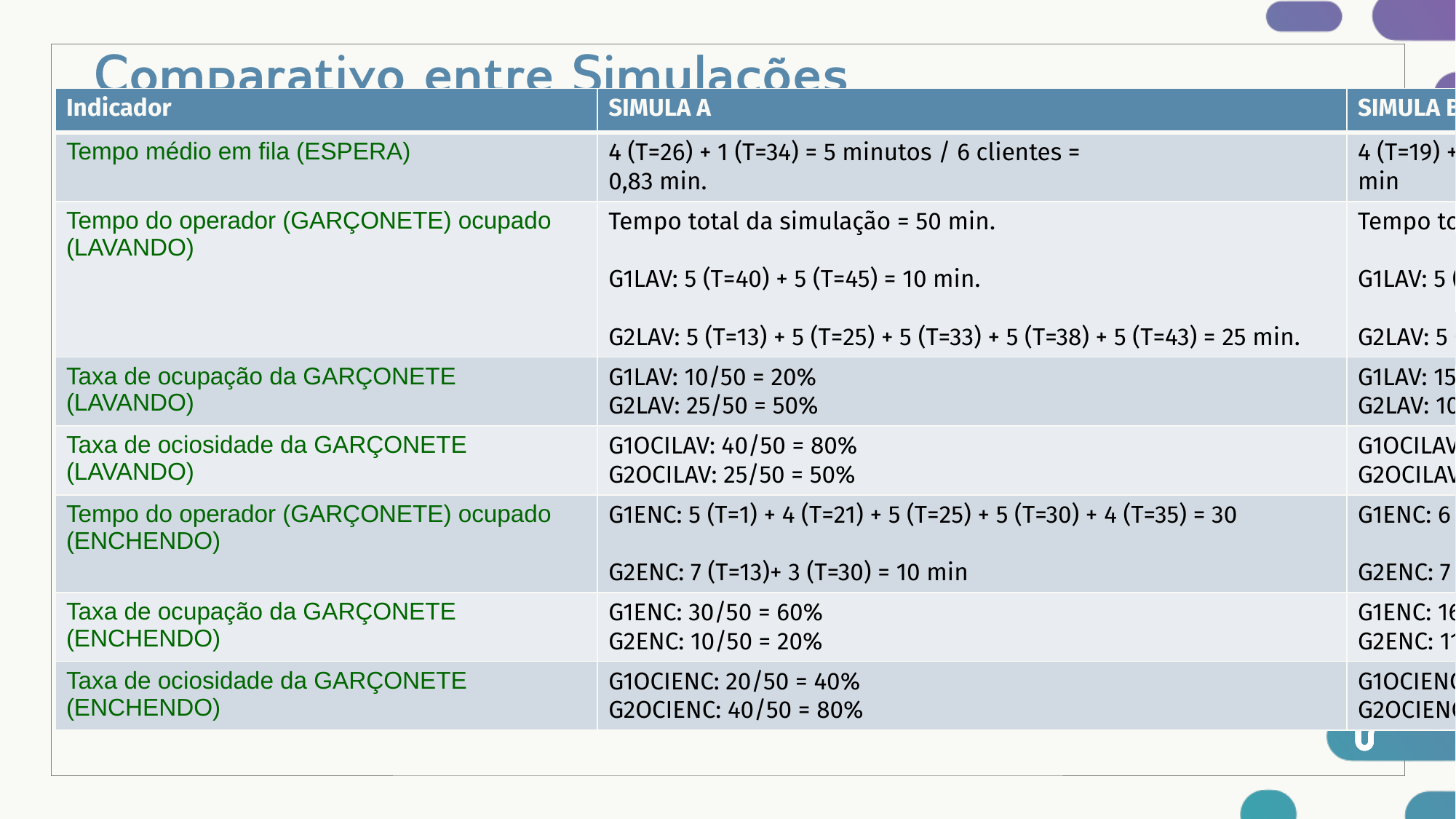

# Comparativo entre Simulações
| Indicador | SIMULA A | SIMULA B |
| --- | --- | --- |
| Tempo médio em fila (ESPERA) | 4 (T=26) + 1 (T=34) = 5 minutos / 6 clientes = 0,83 min. | 4 (T=19) + 3 (T=21) = 7 minutos / 4 clientes = 1,75 min |
| Tempo do operador (GARÇONETE) ocupado (LAVANDO) | Tempo total da simulação = 50 min. G1LAV: 5 (T=40) + 5 (T=45) = 10 min. G2LAV: 5 (T=13) + 5 (T=25) + 5 (T=33) + 5 (T=38) + 5 (T=43) = 25 min. | Tempo total da simulação = 46 min. G1LAV: 5 (T=18) + 5 (T=36) + 5 (T=41) = 15min. G2LAV: 5 (T=19) + 5 (T=34) = 10 min. |
| Taxa de ocupação da GARÇONETE (LAVANDO) | G1LAV: 10/50 = 20% G2LAV: 25/50 = 50% | G1LAV: 15/46 = 33% G2LAV: 10/46 = 22% |
| Taxa de ociosidade da GARÇONETE (LAVANDO) | G1OCILAV: 40/50 = 80% G2OCILAV: 25/50 = 50% | G1OCILAV: 31/46 = 67% G2OCILAV: 36/46 = 78% |
| Tempo do operador (GARÇONETE) ocupado (ENCHENDO) | G1ENC: 5 (T=1) + 4 (T=21) + 5 (T=25) + 5 (T=30) + 4 (T=35) = 30 G2ENC: 7 (T=13)+ 3 (T=30) = 10 min | G1ENC: 6 (T=5) + 5 (T=23) + 5 (T=31) = 16 G2ENC: 7 (T=6) + 4 (T=24) = 11 |
| Taxa de ocupação da GARÇONETE (ENCHENDO) | G1ENC: 30/50 = 60% G2ENC: 10/50 = 20% | G1ENC: 16/46 = 35% G2ENC: 11/46 = 24% |
| Taxa de ociosidade da GARÇONETE (ENCHENDO) | G1OCIENC: 20/50 = 40% G2OCIENC: 40/50 = 80% | G1OCIENC: 30/46 = 65% G2OCIENC: 35/46 = 76% |